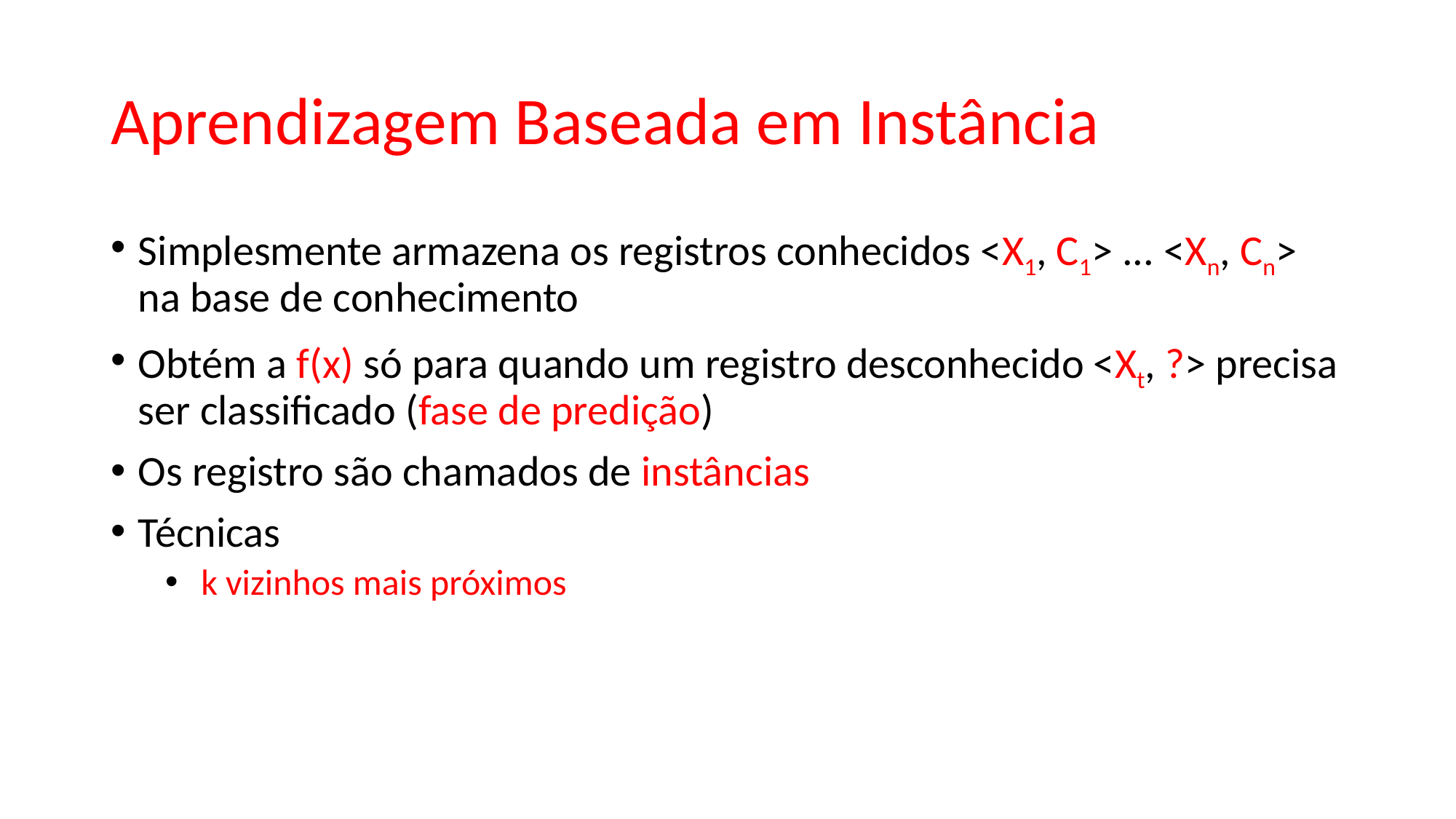

# Aprendizagem Baseada em Instância
Simplesmente armazena os registros conhecidos <X1, C1> ... <Xn, Cn> na base de conhecimento
Obtém a f(x) só para quando um registro desconhecido <Xt, ?> precisa ser classificado (fase de predição)
Os registro são chamados de instâncias
Técnicas
 k vizinhos mais próximos